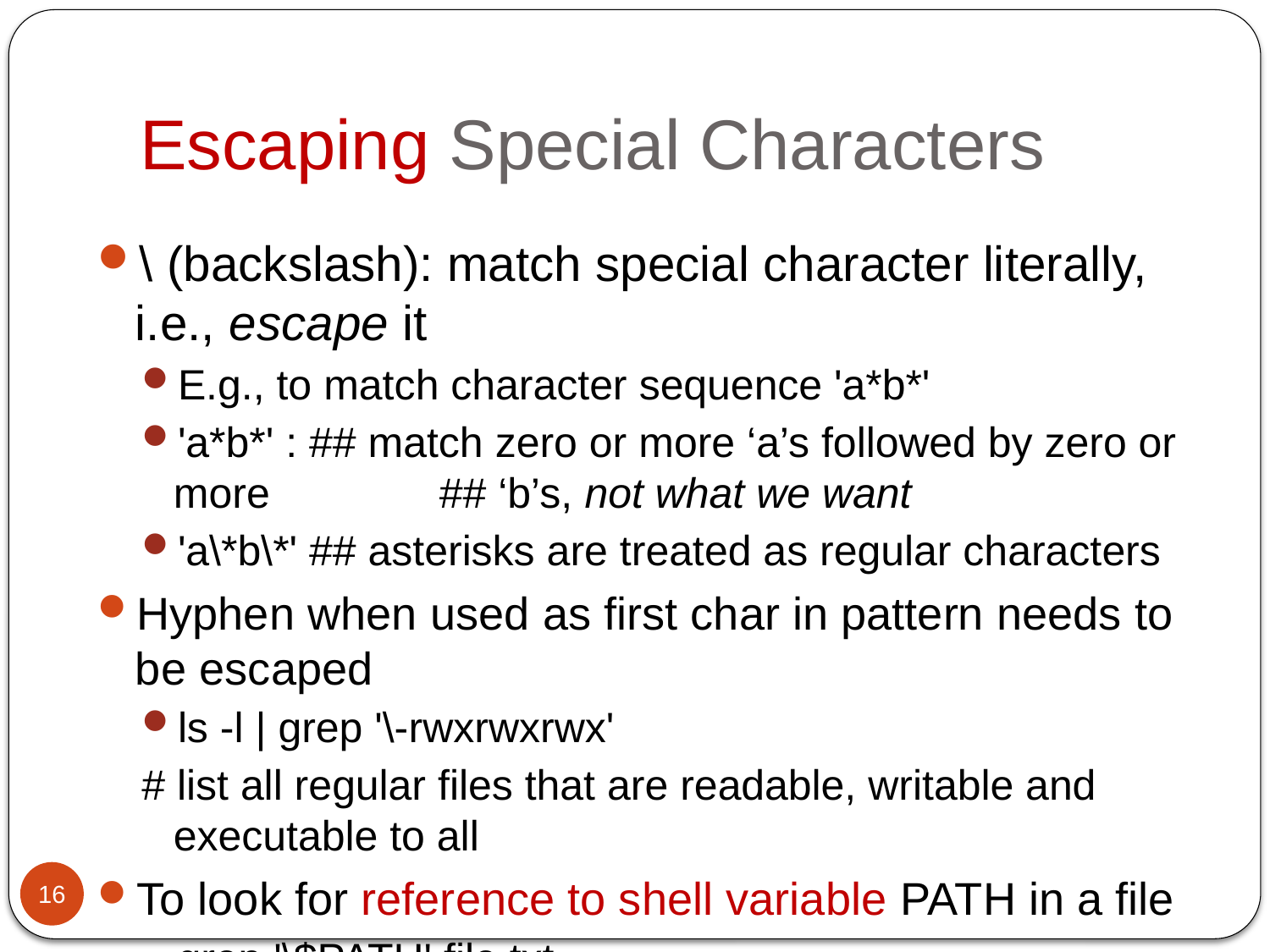

# Escaping Special Characters
\ (backslash): match special character literally, i.e., escape it
E.g., to match character sequence 'a*b*'
'a*b*' : ## match zero or more ‘a’s followed by zero or more 		 ## ‘b’s, not what we want
'a\*b\*' ## asterisks are treated as regular characters
Hyphen when used as first char in pattern needs to be escaped
ls -l | grep '\-rwxrwxrwx'
# list all regular files that are readable, writable and executable to all
To look for reference to shell variable PATH in a file
   grep '\$PATH' file.txt
16